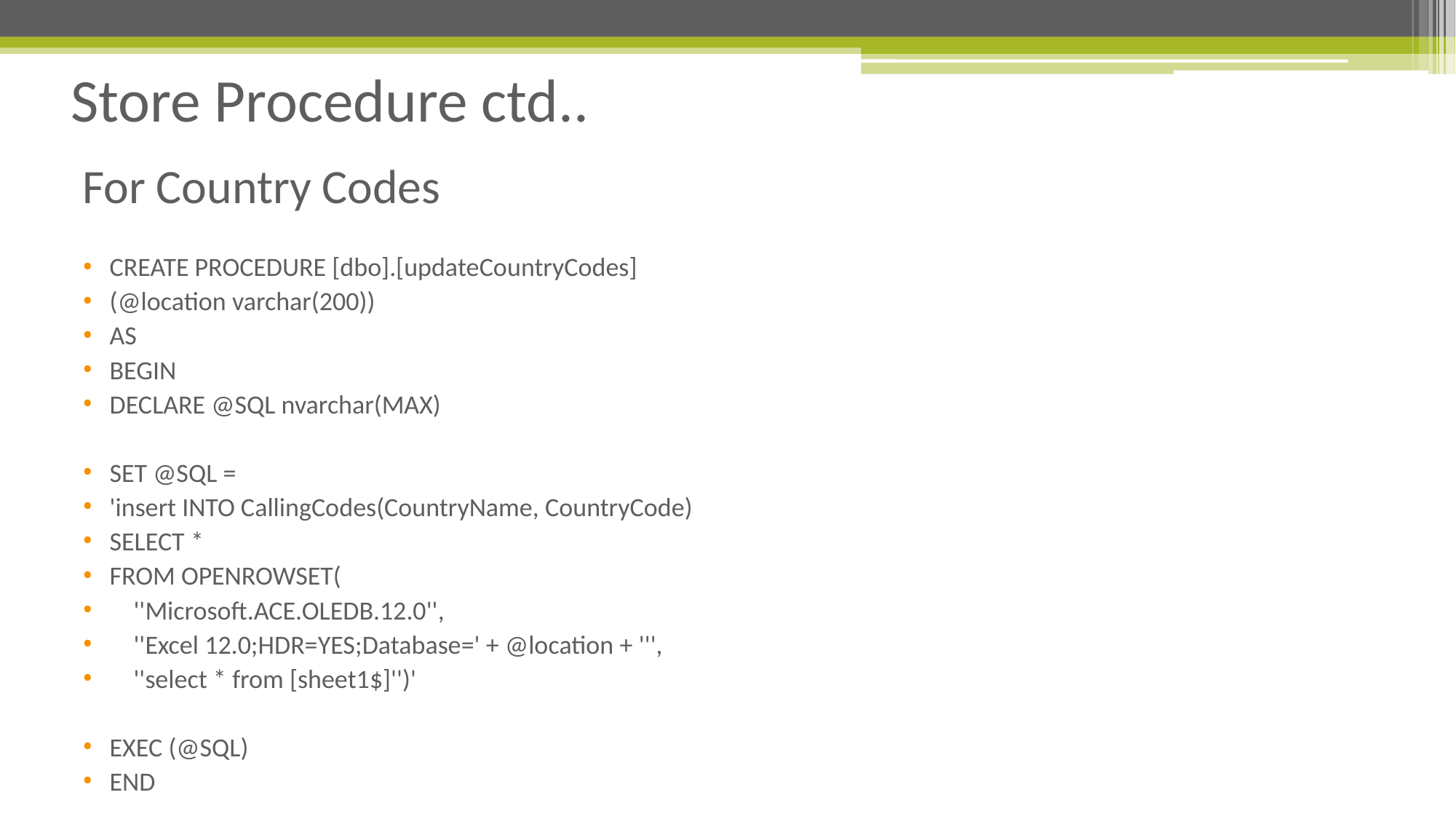

# Store Procedure ctd..
For Country Codes

CREATE PROCEDURE [dbo].[updateCountryCodes]
(@location varchar(200))
AS
BEGIN
DECLARE @SQL nvarchar(MAX)

SET @SQL =
'insert INTO CallingCodes(CountryName, CountryCode)
SELECT *
FROM OPENROWSET(
    ''Microsoft.ACE.OLEDB.12.0'',
    ''Excel 12.0;HDR=YES;Database=' + @location + ''',
    ''select * from [sheet1$]'')'

EXEC (@SQL)
END